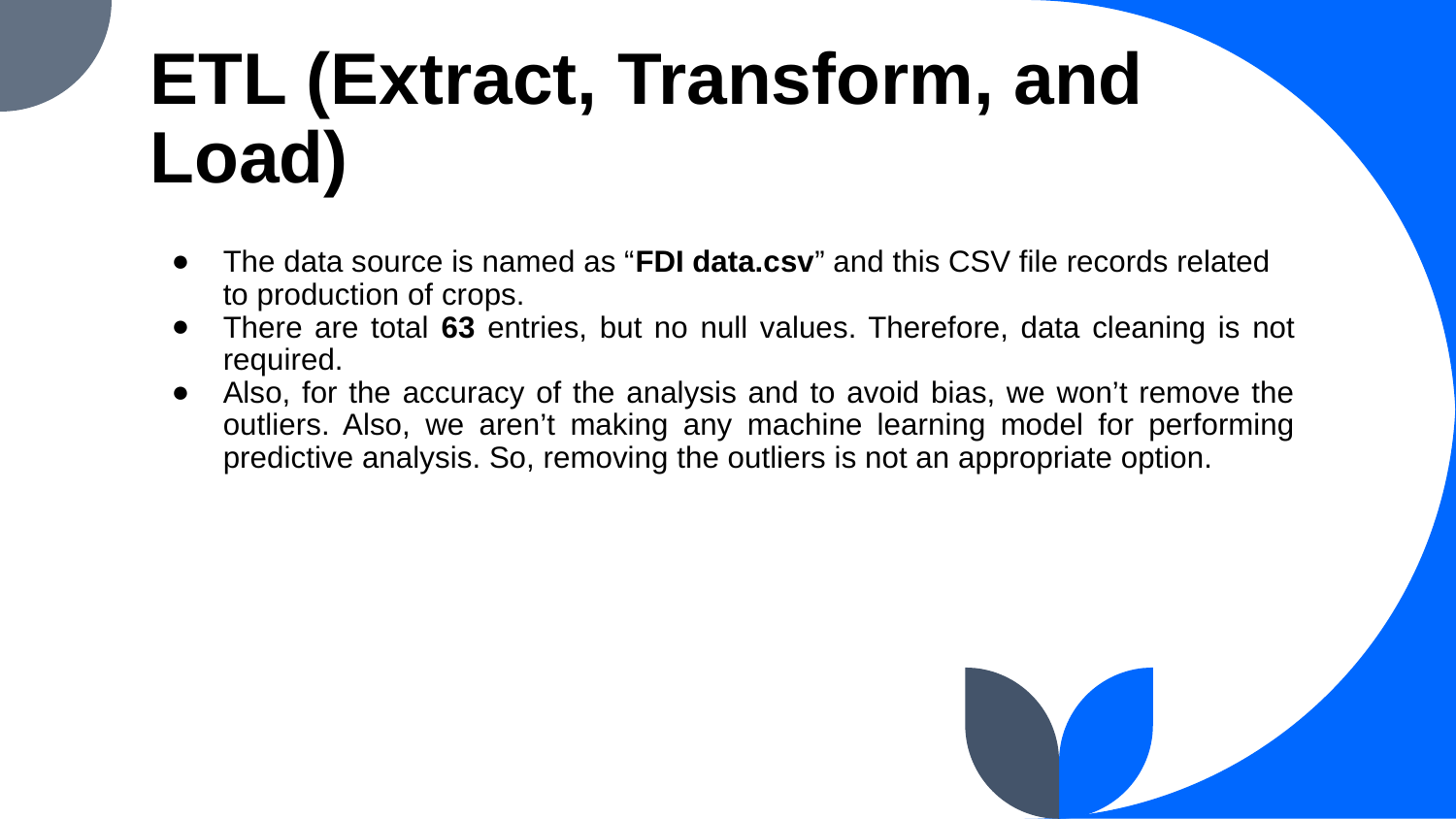

# ETL (Extract, Transform, and Load)
The data source is named as “FDI data.csv” and this CSV file records related to production of crops.
There are total 63 entries, but no null values. Therefore, data cleaning is not required.
Also, for the accuracy of the analysis and to avoid bias, we won’t remove the outliers. Also, we aren’t making any machine learning model for performing predictive analysis. So, removing the outliers is not an appropriate option.